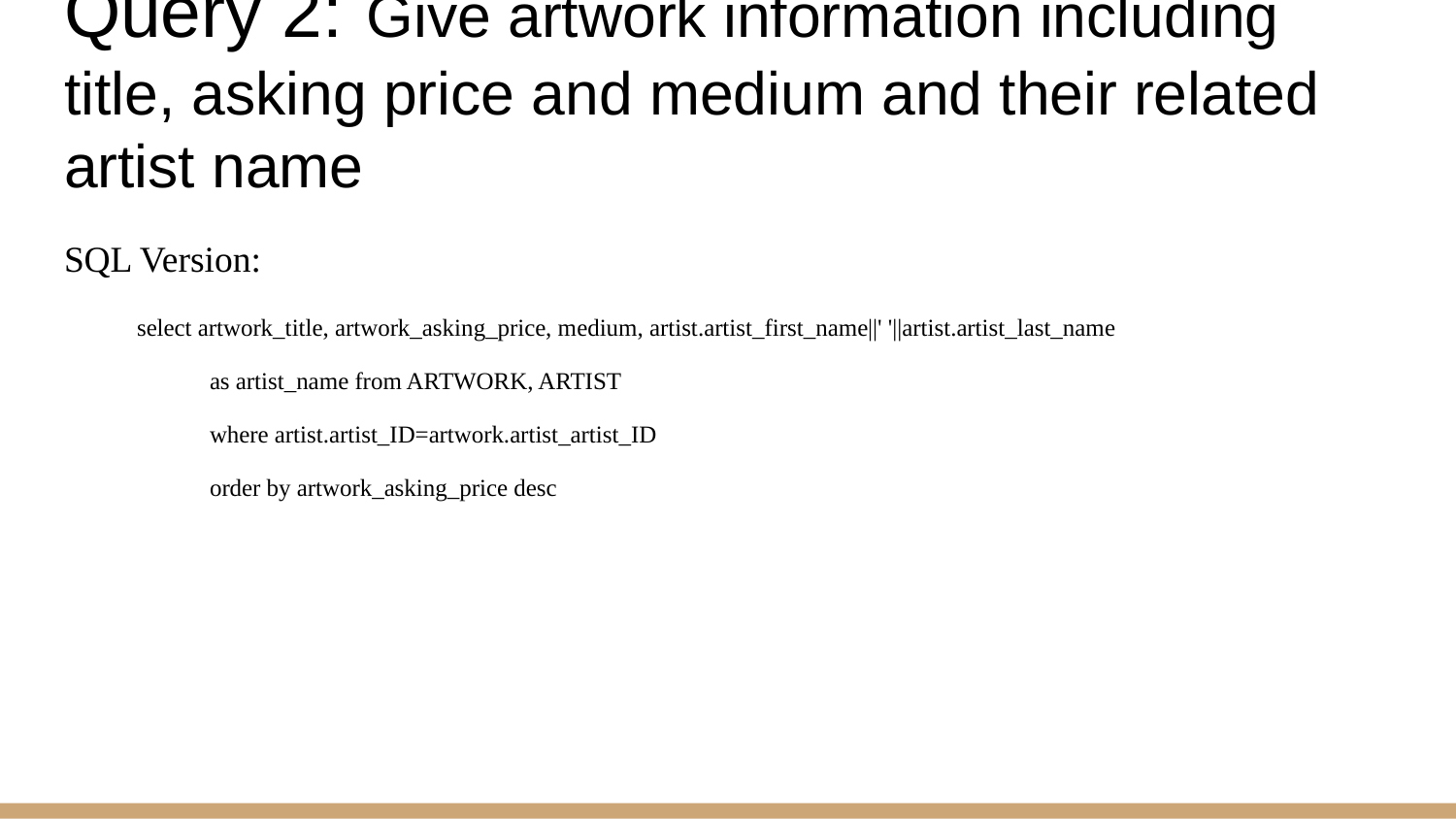

# Query 2: Give artwork information including title, asking price and medium and their related artist name
SQL Version:
select artwork_title, artwork_asking_price, medium, artist.artist_first_name||' '||artist.artist_last_name
as artist_name from ARTWORK, ARTIST
where artist.artist_ID=artwork.artist_artist_ID
order by artwork_asking_price desc